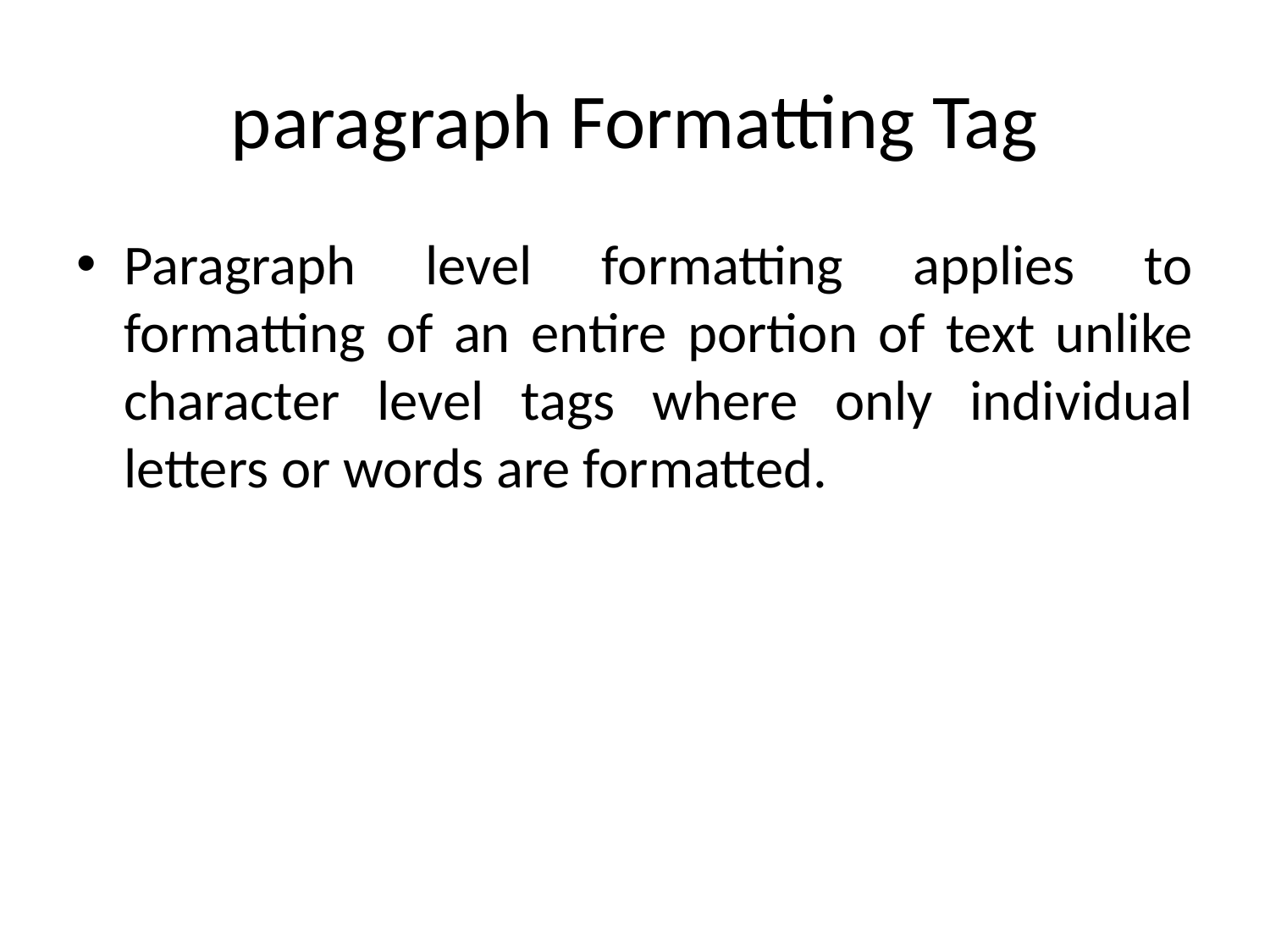

# paragraph Formatting Tag
Paragraph level formatting applies to formatting of an entire portion of text unlike character level tags where only individual letters or words are formatted.